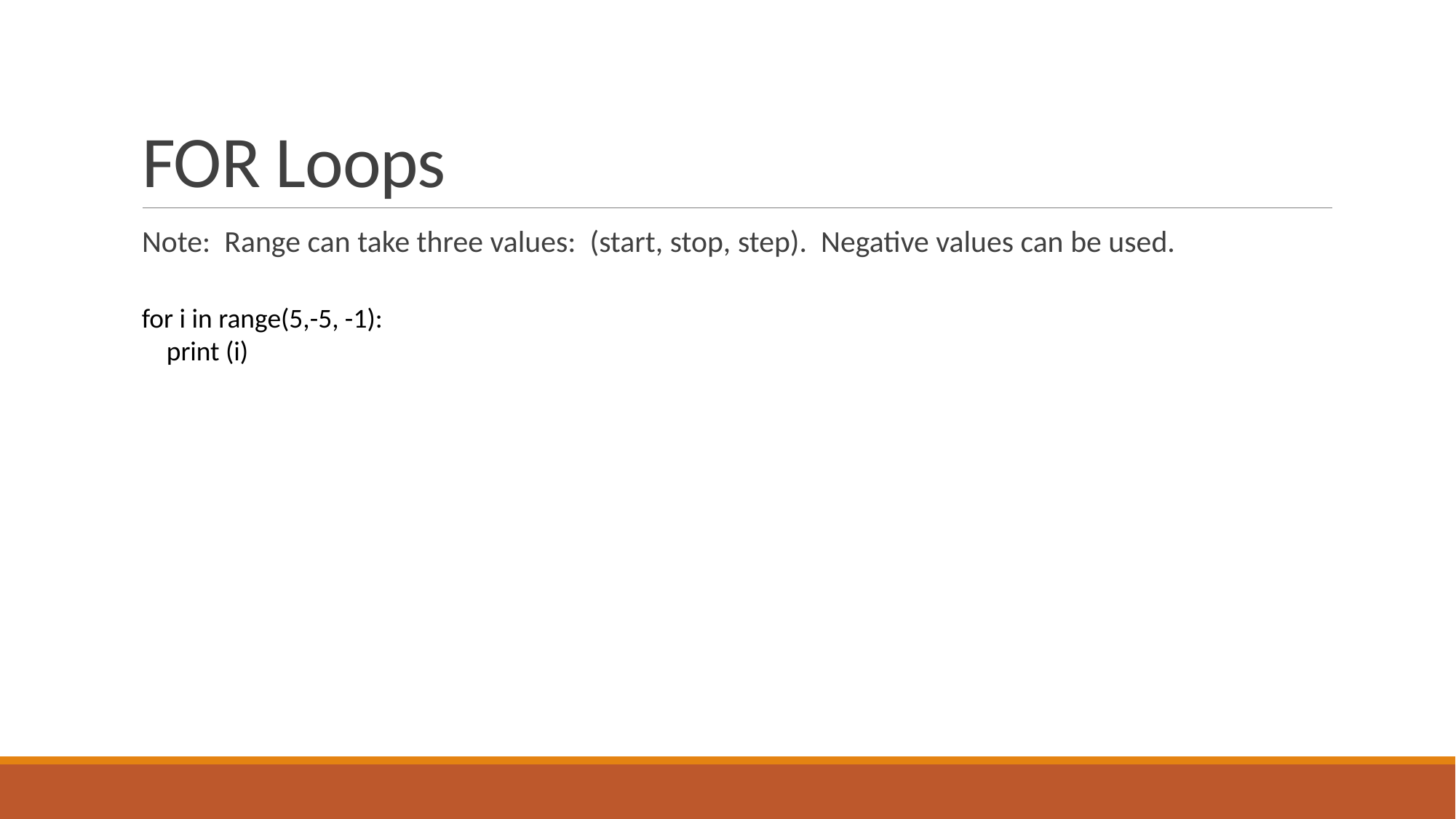

# FOR Loops
Note:  Range can take three values:  (start, stop, step).  Negative values can be used.

for i in range(5,-5, -1):
    print (i)